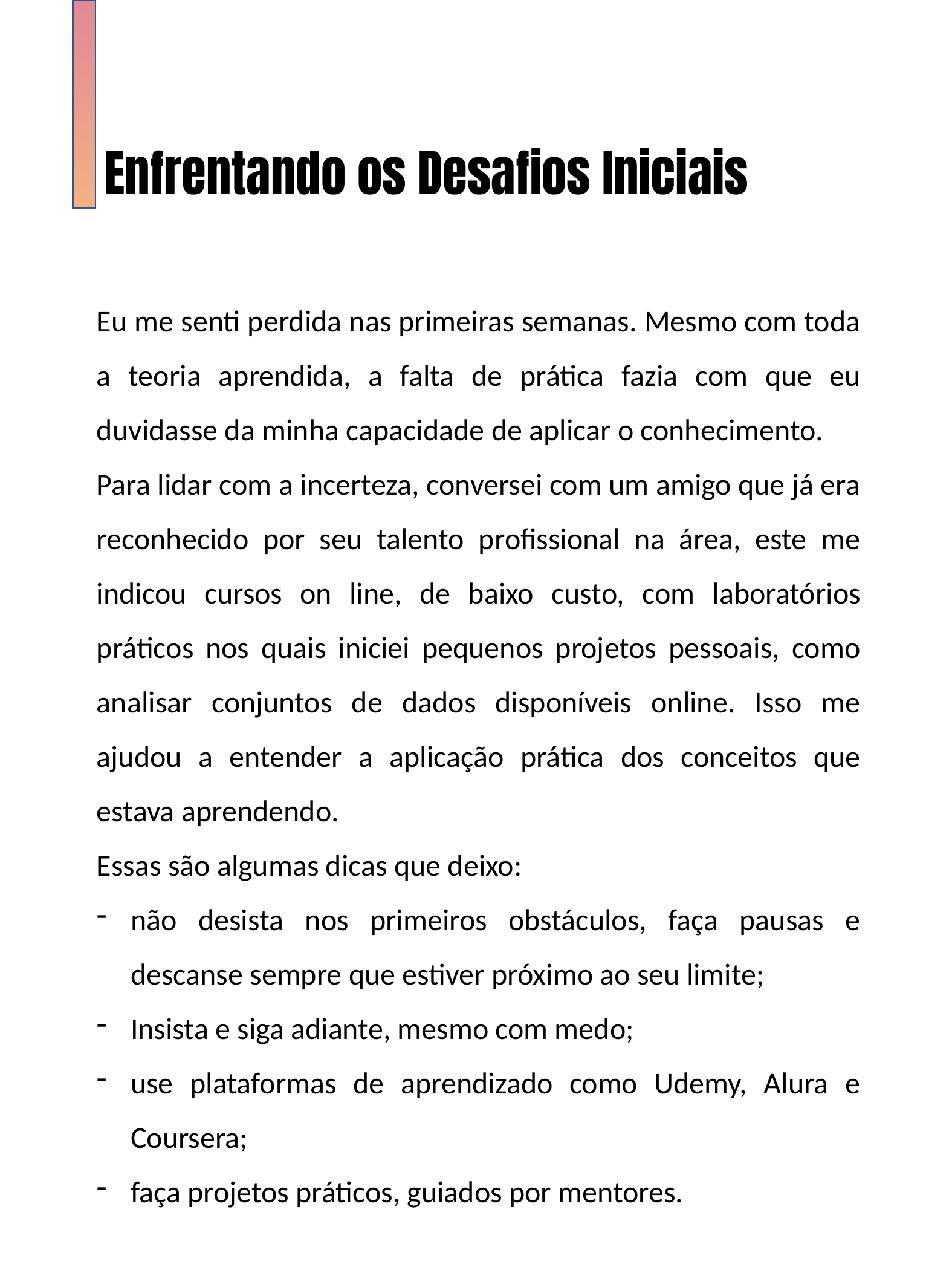

Enfrentando os Desafios Iniciais
Eu me senti perdida nas primeiras semanas. Mesmo com toda a teoria aprendida, a falta de prática fazia com que eu duvidasse da minha capacidade de aplicar o conhecimento.
Para lidar com a incerteza, conversei com um amigo que já era reconhecido por seu talento profissional na área, este me indicou cursos on line, de baixo custo, com laboratórios práticos nos quais iniciei pequenos projetos pessoais, como analisar conjuntos de dados disponíveis online. Isso me ajudou a entender a aplicação prática dos conceitos que estava aprendendo.
Essas são algumas dicas que deixo:
não desista nos primeiros obstáculos, faça pausas e descanse sempre que estiver próximo ao seu limite;
Insista e siga adiante, mesmo com medo;
use plataformas de aprendizado como Udemy, Alura e Coursera;
faça projetos práticos, guiados por mentores.